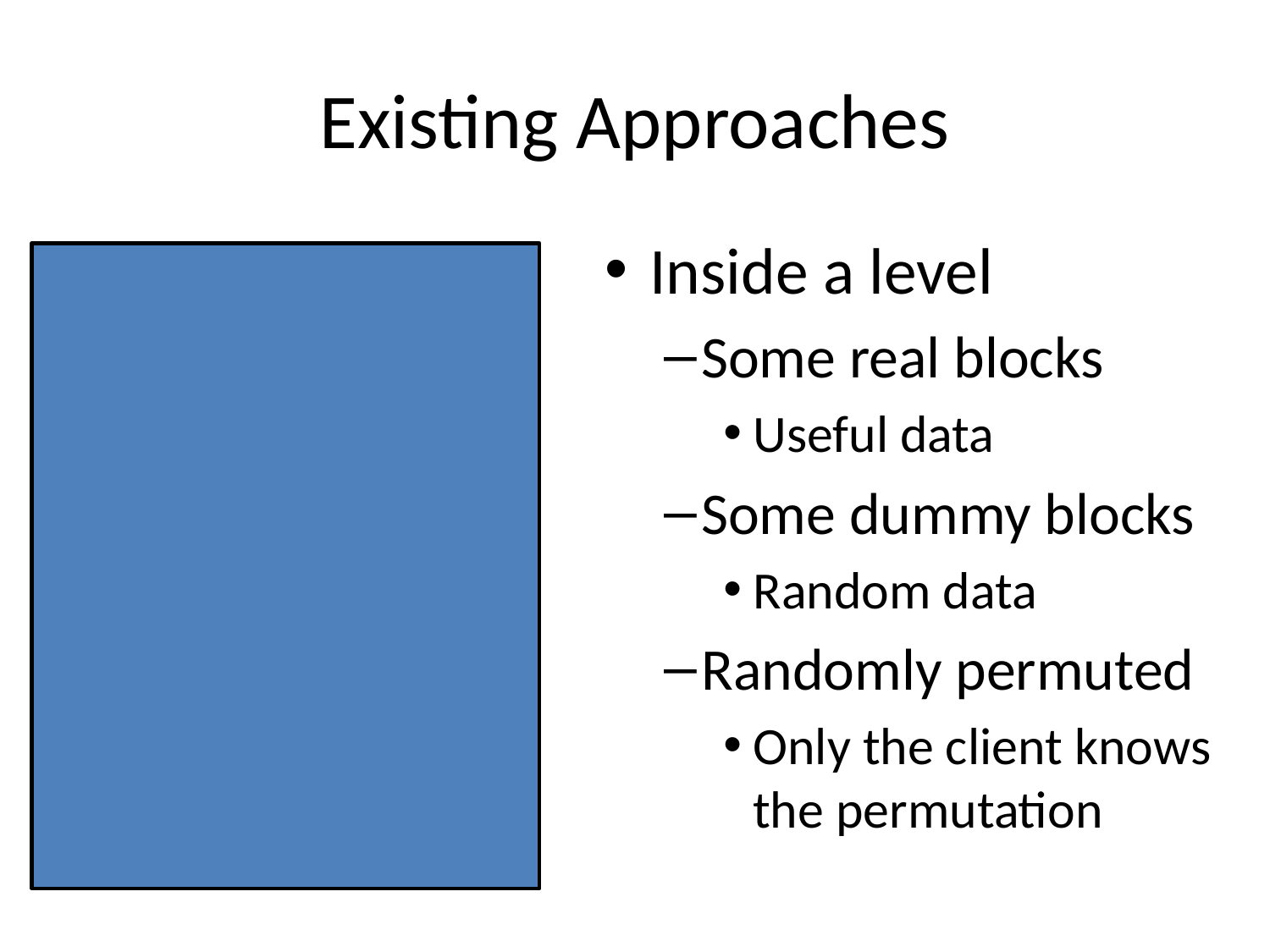

# Existing Approaches
Inside a level
Some real blocks
Useful data
Some dummy blocks
Random data
Randomly permuted
Only the client knows the permutation

| Dummy Block |
| --- |
| Real Block |
| Real Block |
| Dummy Block |
| Real Block |
| Dummy Block |
| Dummy Block |
| Real Block |